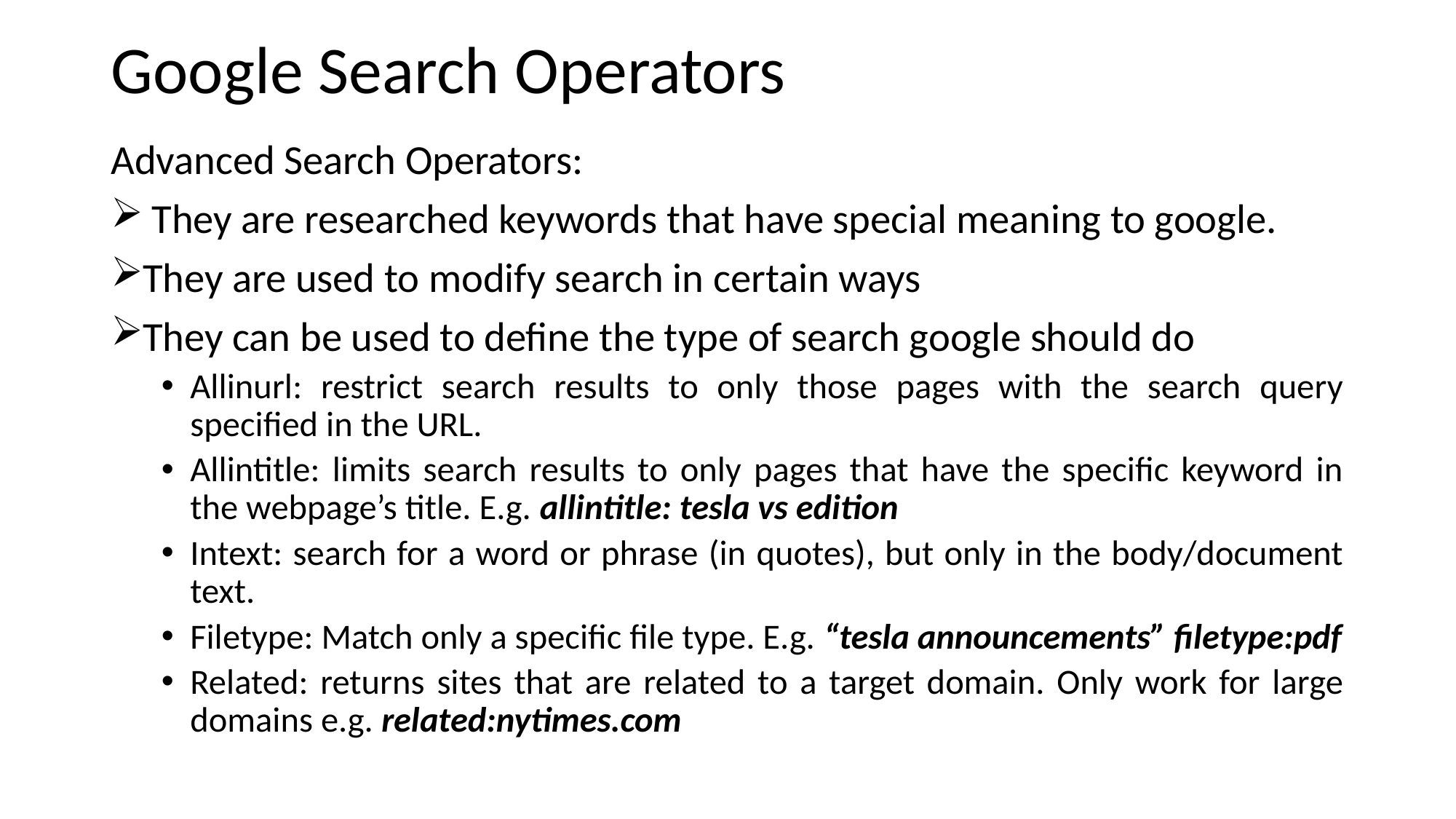

# Google Search Operators
Advanced Search Operators:
 They are researched keywords that have special meaning to google.
They are used to modify search in certain ways
They can be used to define the type of search google should do
Allinurl: restrict search results to only those pages with the search query specified in the URL.
Allintitle: limits search results to only pages that have the specific keyword in the webpage’s title. E.g. allintitle: tesla vs edition
Intext: search for a word or phrase (in quotes), but only in the body/document text.
Filetype: Match only a specific file type. E.g. “tesla announcements” filetype:pdf
Related: returns sites that are related to a target domain. Only work for large domains e.g. related:nytimes.com